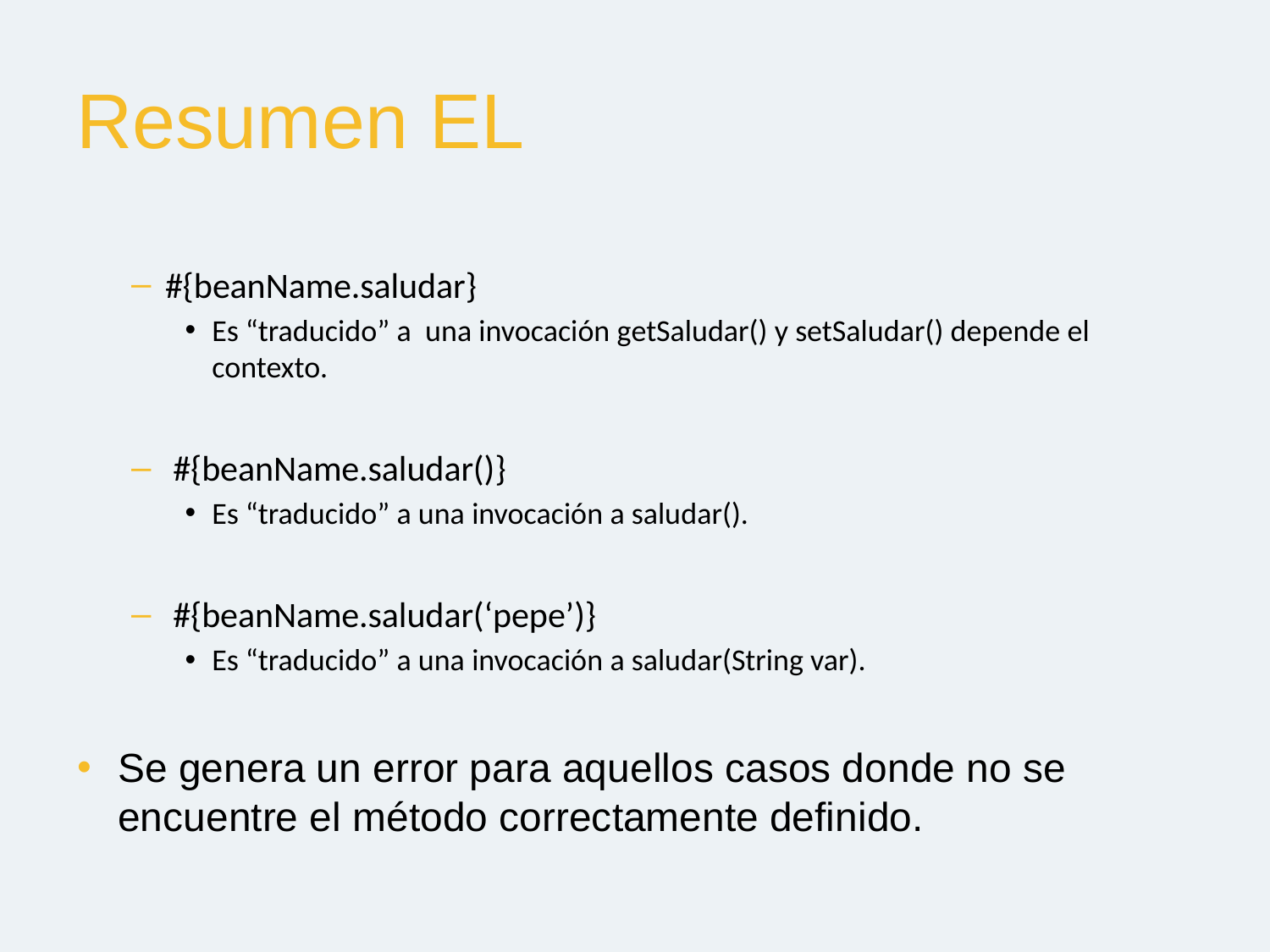

# Resumen EL
#{beanName.saludar}
Es “traducido” a  una invocación getSaludar() y setSaludar() depende el contexto.

 #{beanName.saludar()}
Es “traducido” a una invocación a saludar().

 #{beanName.saludar(‘pepe’)}
Es “traducido” a una invocación a saludar(String var).

Se genera un error para aquellos casos donde no se encuentre el método correctamente definido.